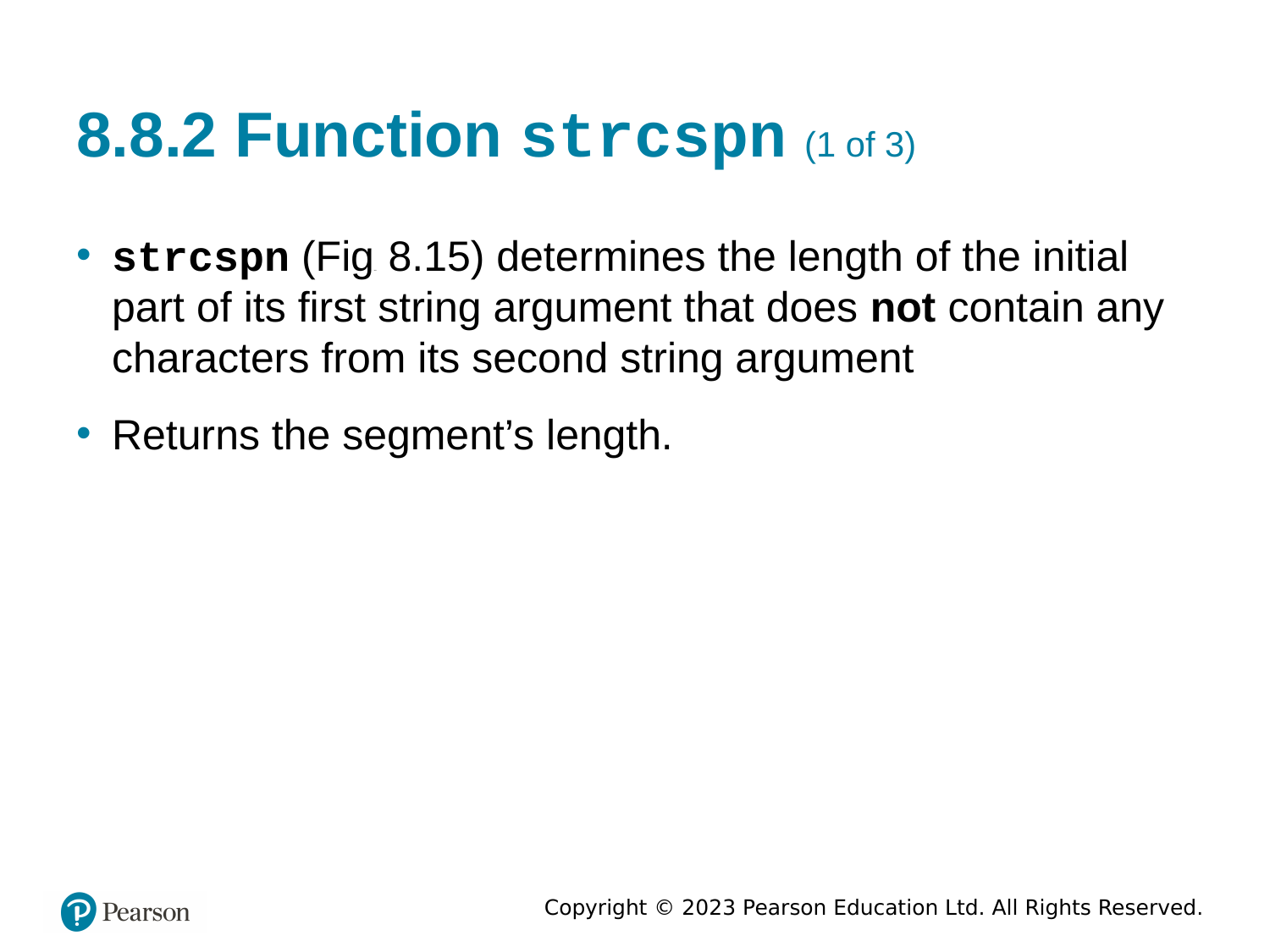

# 8.8.2 Function strcspn (1 of 3)
strcspn (Figure 8.15) determines the length of the initial part of its first string argument that does not contain any characters from its second string argument
Returns the segment’s length.